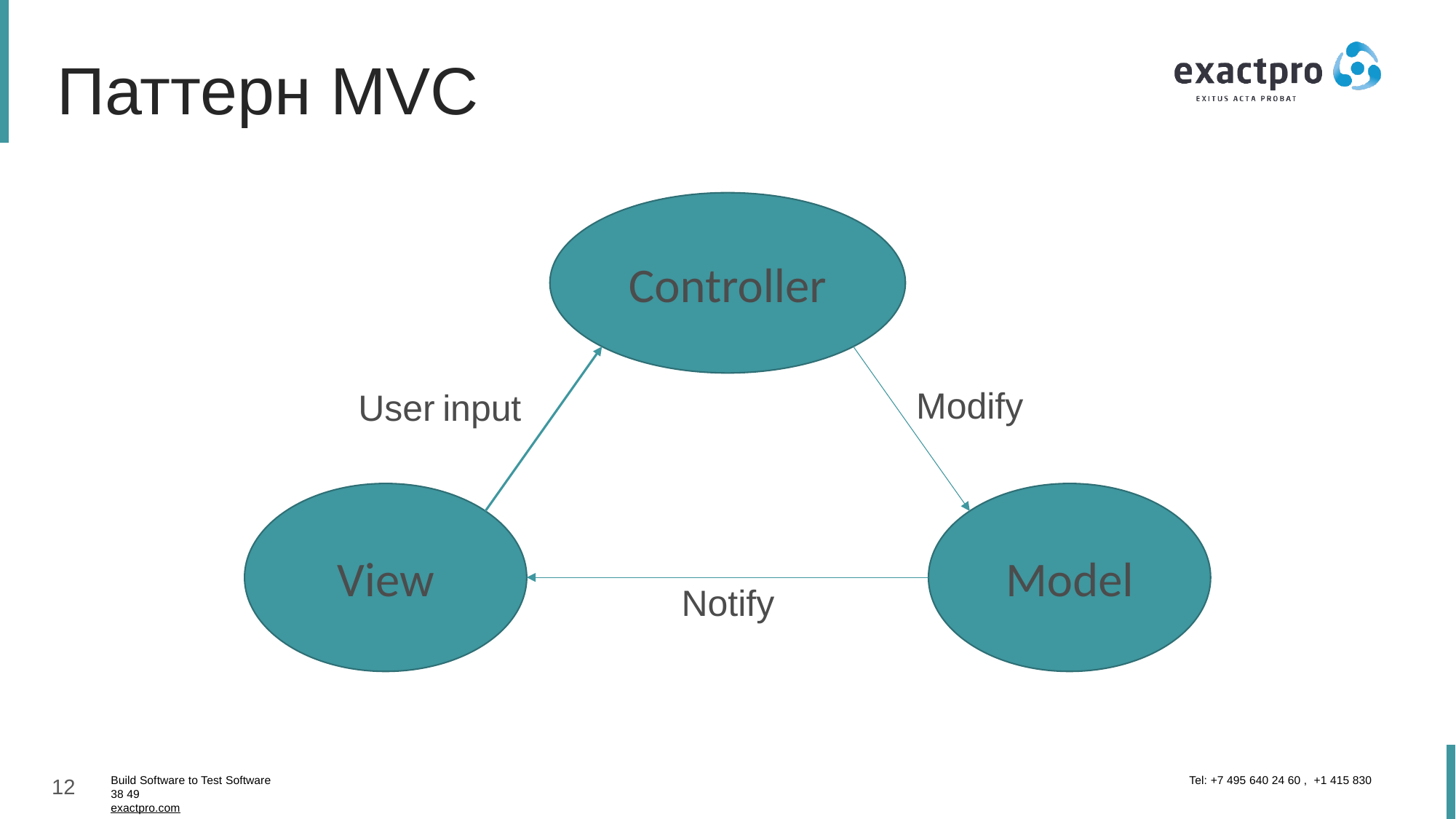

Паттерн MVC
Controller
Modify
User input
View
Model
Notify